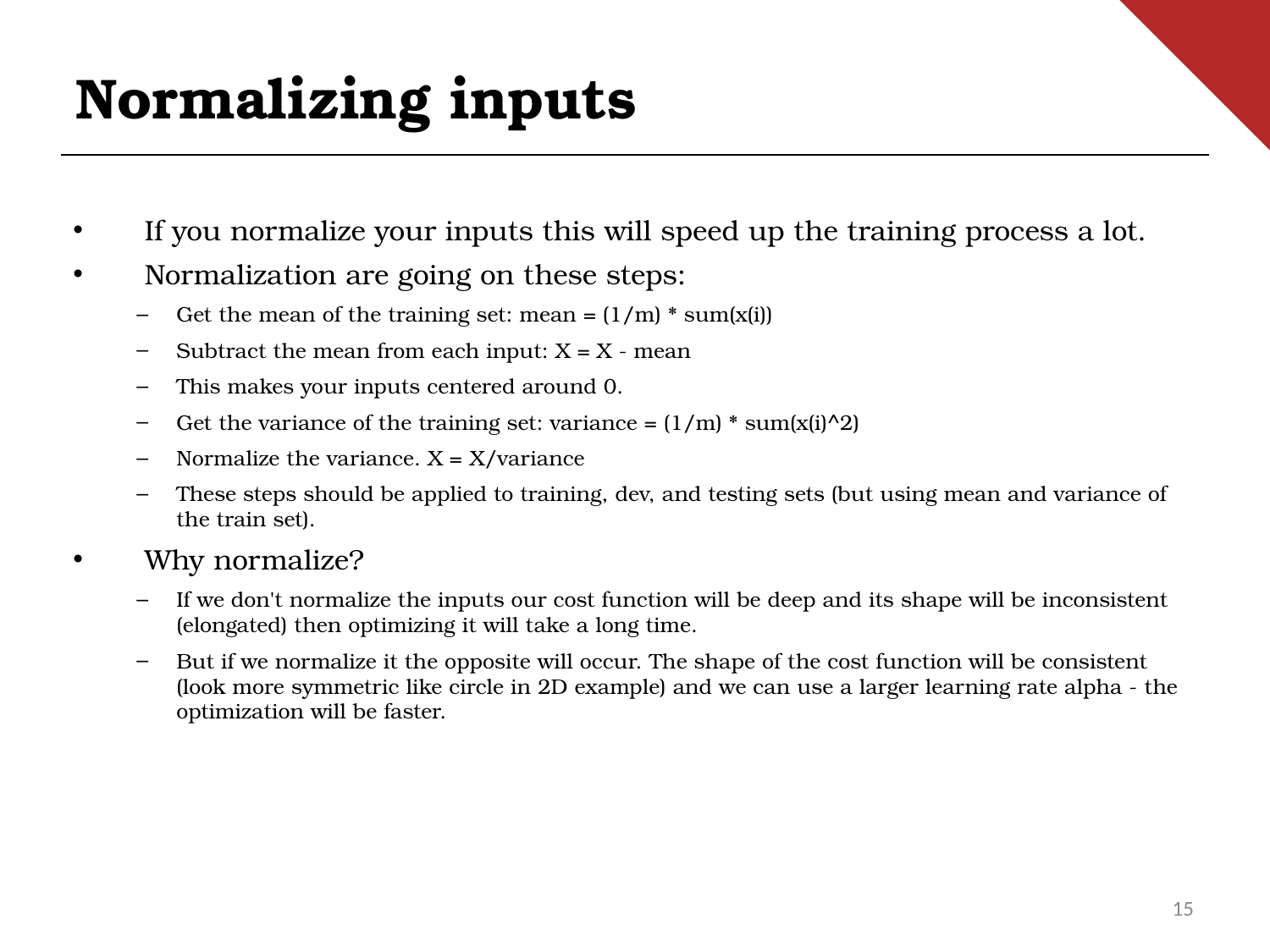

Normalizing inputs
If you normalize your inputs this will speed up the training process a lot.
Normalization are going on these steps:
Get the mean of the training set: mean = (1/m) * sum(x(i))
Subtract the mean from each input: X = X - mean
This makes your inputs centered around 0.
Get the variance of the training set: variance = (1/m) * sum(x(i)^2)
Normalize the variance. X = X/variance
These steps should be applied to training, dev, and testing sets (but using mean and variance of the train set).
Why normalize?
If we don't normalize the inputs our cost function will be deep and its shape will be inconsistent (elongated) then optimizing it will take a long time.
But if we normalize it the opposite will occur. The shape of the cost function will be consistent (look more symmetric like circle in 2D example) and we can use a larger learning rate alpha - the optimization will be faster.
15